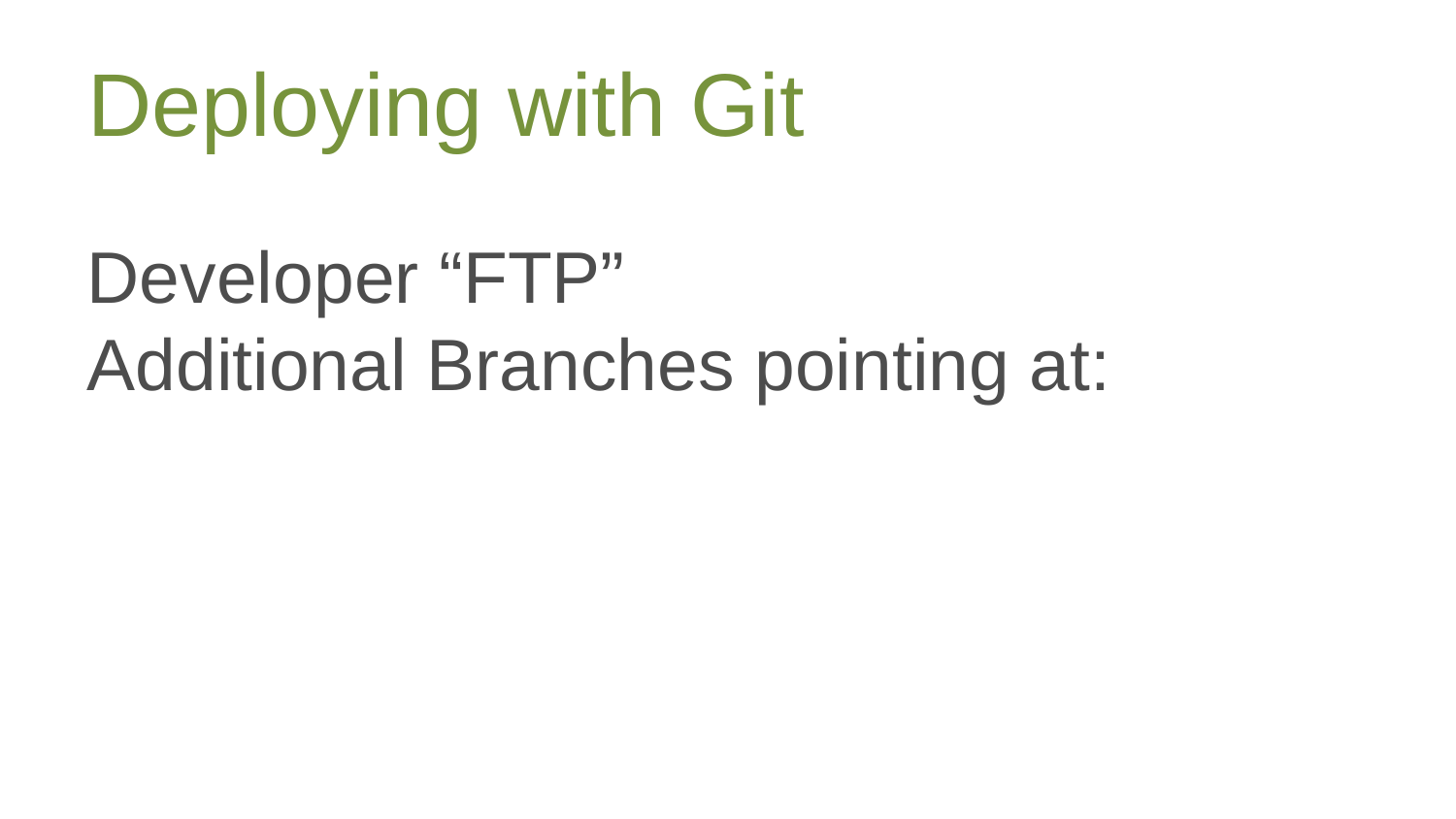

# Deploying with Git
Developer “FTP”
Additional Branches pointing at: